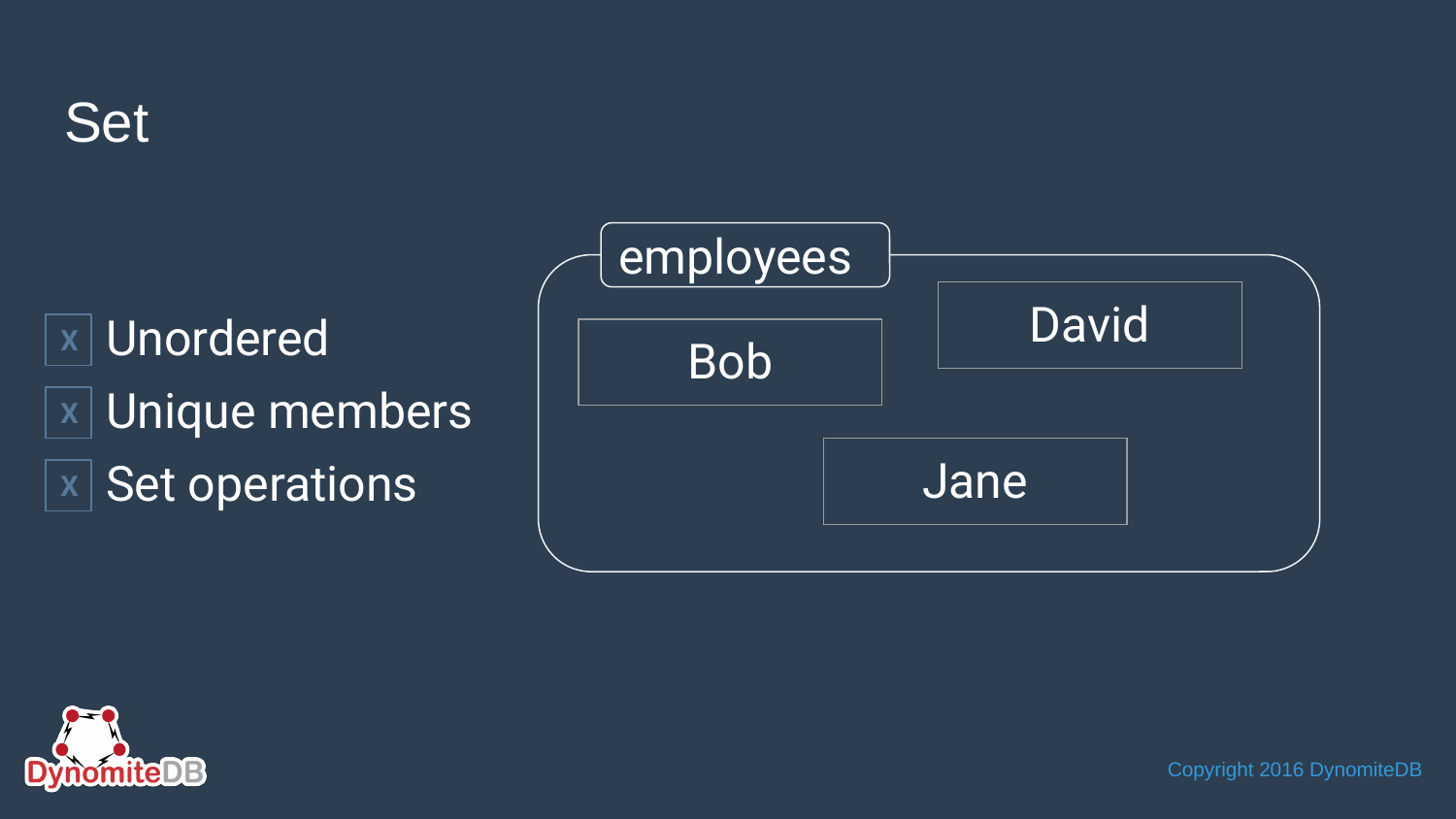

# Set
employees

| David |
| --- |
Unordered
X
Unique members
X
Set operations
X
| Bob |
| --- |
| Jane |
| --- |